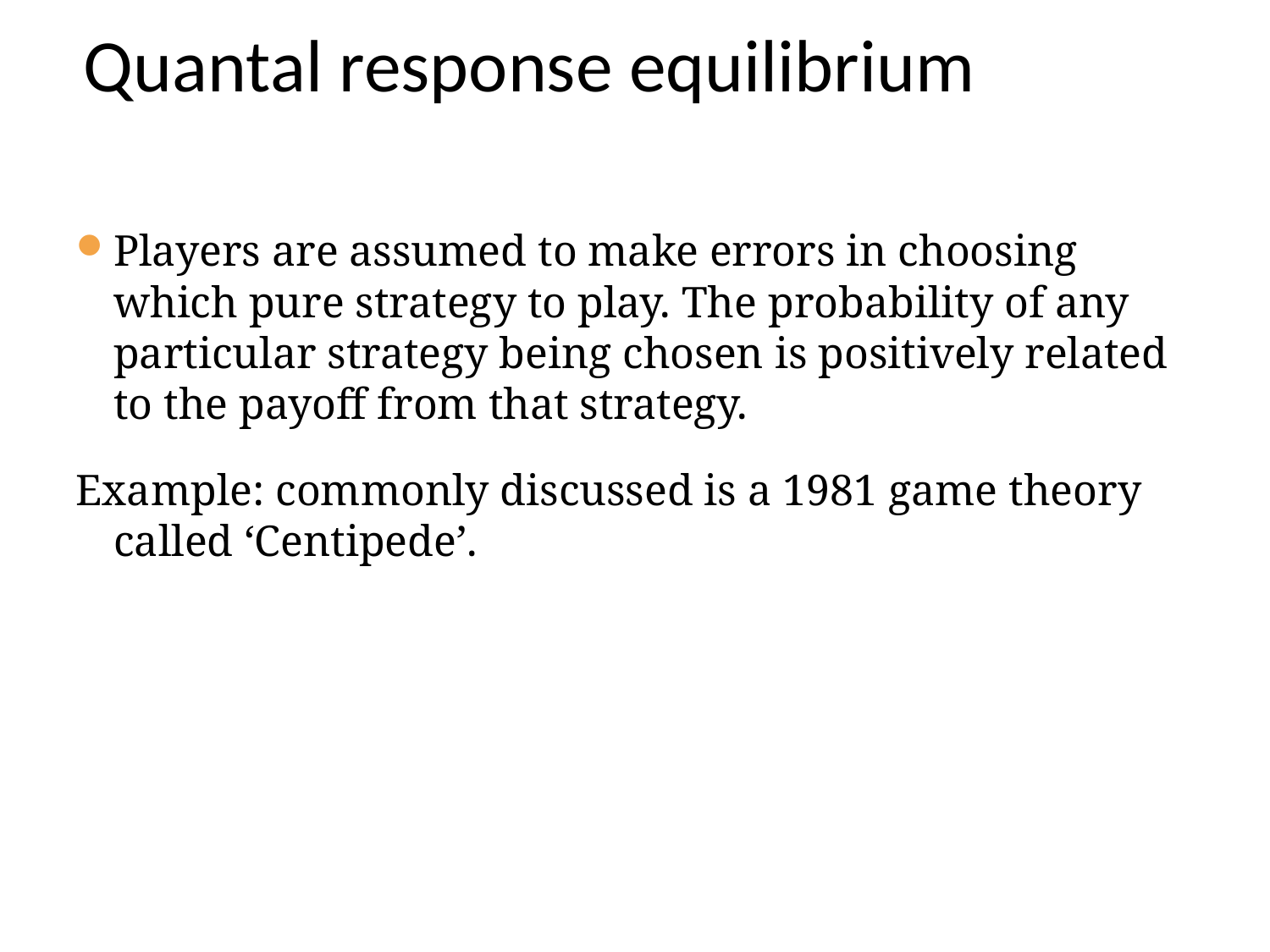

# Quantal response equilibrium
Players are assumed to make errors in choosing which pure strategy to play. The probability of any particular strategy being chosen is positively related to the payoff from that strategy.
Example: commonly discussed is a 1981 game theory called ‘Centipede’.